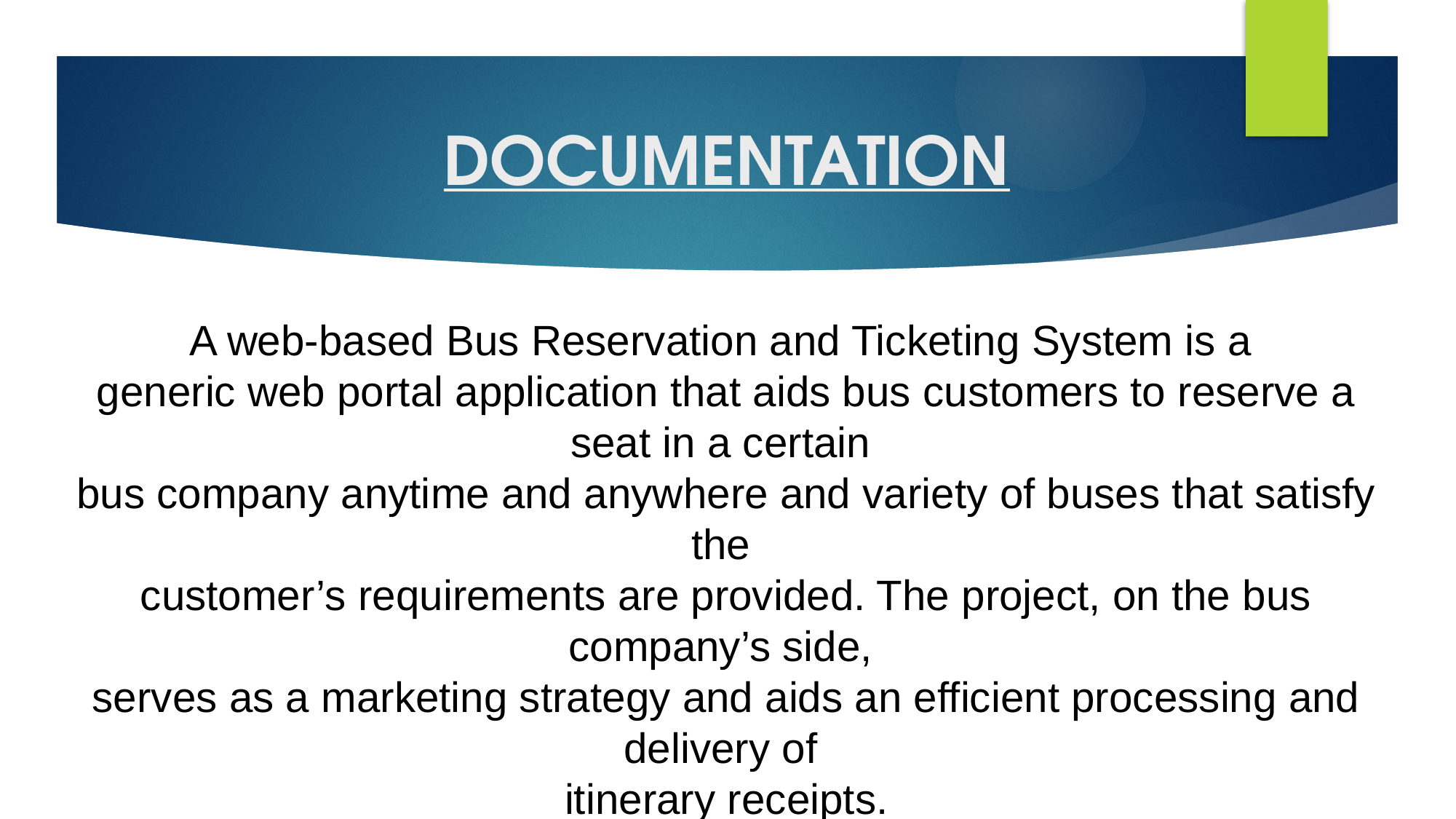

# DOCUMENTATION
A web-based Bus Reservation and Ticketing System is a
generic web portal application that aids bus customers to reserve a seat in a certain
bus company anytime and anywhere and variety of buses that satisfy the
customer’s requirements are provided. The project, on the bus company’s side,
serves as a marketing strategy and aids an efficient processing and delivery of
itinerary receipts.